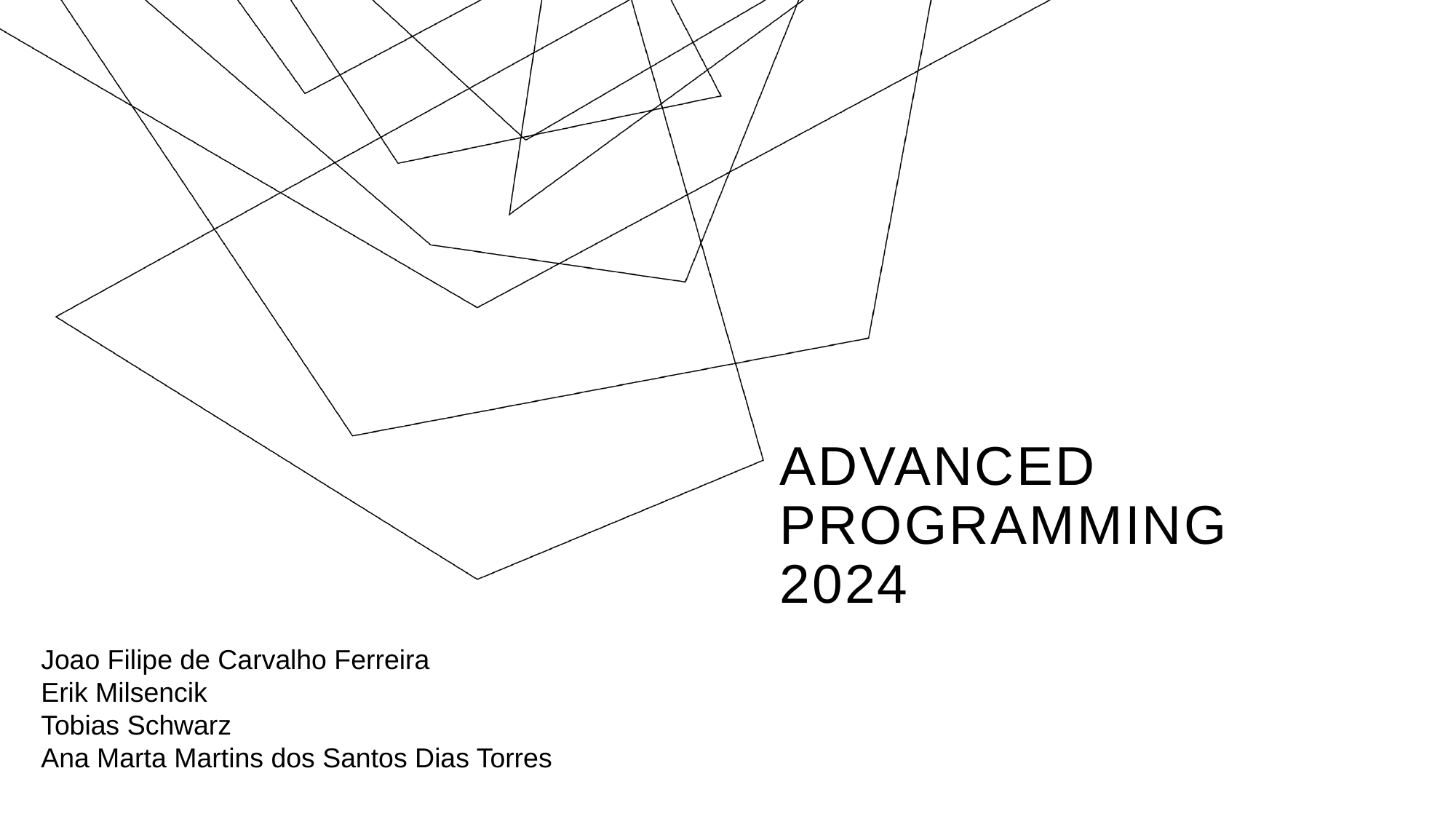

# Advanced programming 2024
Joao Filipe de Carvalho Ferreira
Erik Milsencik
Tobias Schwarz
Ana Marta Martins dos Santos Dias Torres